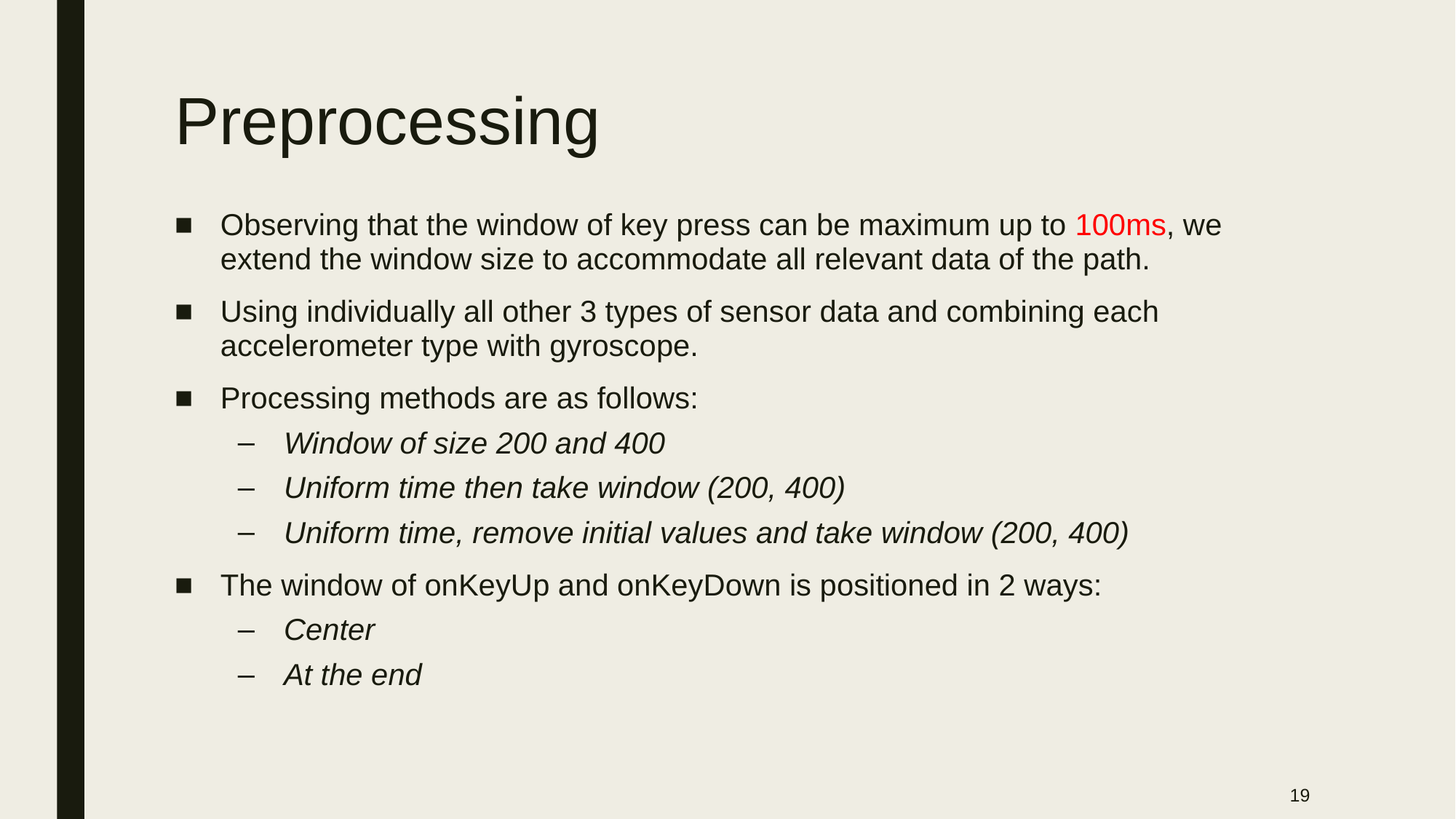

Preprocessing
Observing that the window of key press can be maximum up to 100ms, we extend the window size to accommodate all relevant data of the path.
Using individually all other 3 types of sensor data and combining each accelerometer type with gyroscope.
Processing methods are as follows:
Window of size 200 and 400
Uniform time then take window (200, 400)
Uniform time, remove initial values and take window (200, 400)
The window of onKeyUp and onKeyDown is positioned in 2 ways:
Center
At the end
19